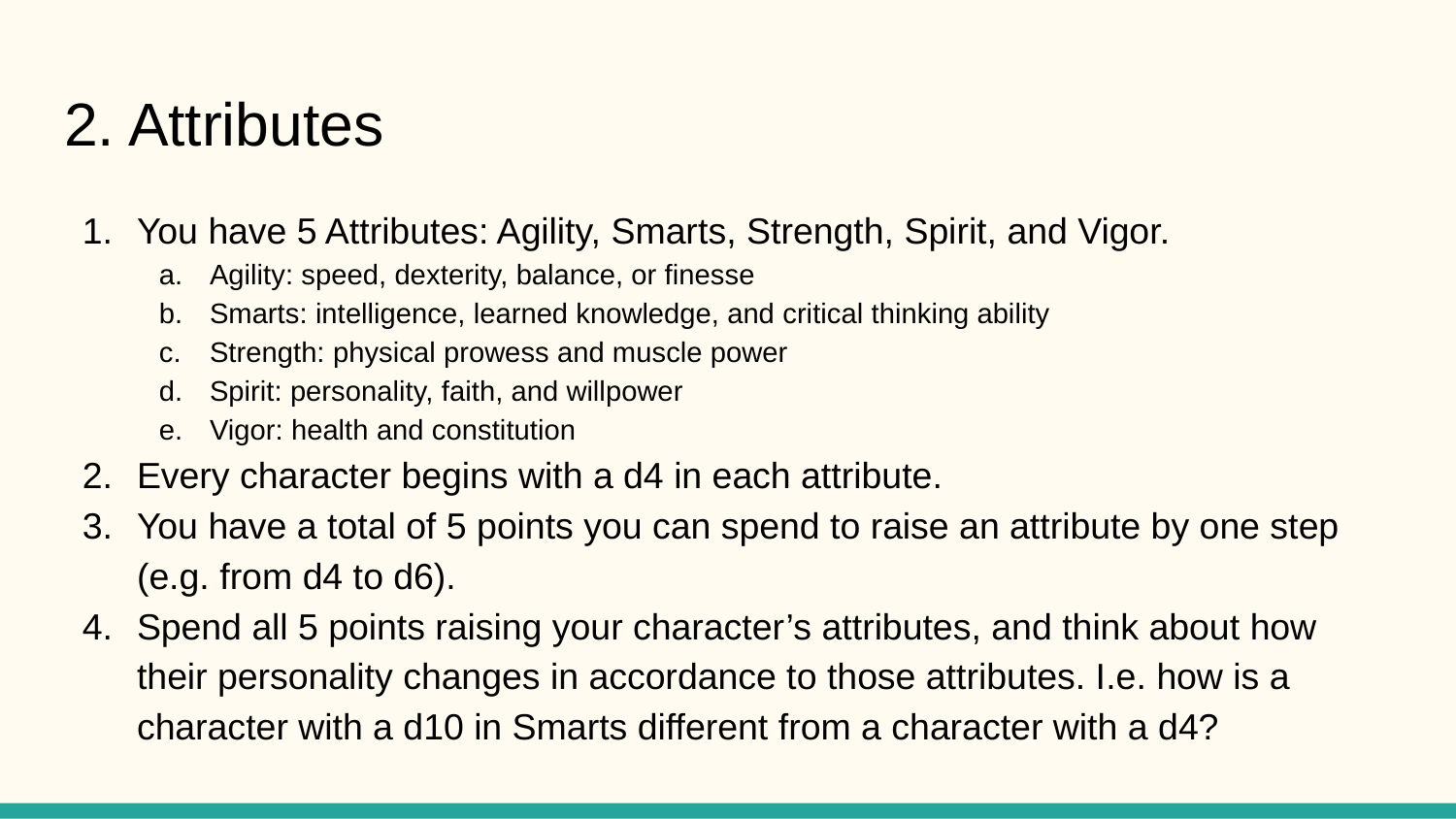

# 2. Attributes
You have 5 Attributes: Agility, Smarts, Strength, Spirit, and Vigor.
Agility: speed, dexterity, balance, or finesse
Smarts: intelligence, learned knowledge, and critical thinking ability
Strength: physical prowess and muscle power
Spirit: personality, faith, and willpower
Vigor: health and constitution
Every character begins with a d4 in each attribute.
You have a total of 5 points you can spend to raise an attribute by one step (e.g. from d4 to d6).
Spend all 5 points raising your character’s attributes, and think about how their personality changes in accordance to those attributes. I.e. how is a character with a d10 in Smarts different from a character with a d4?